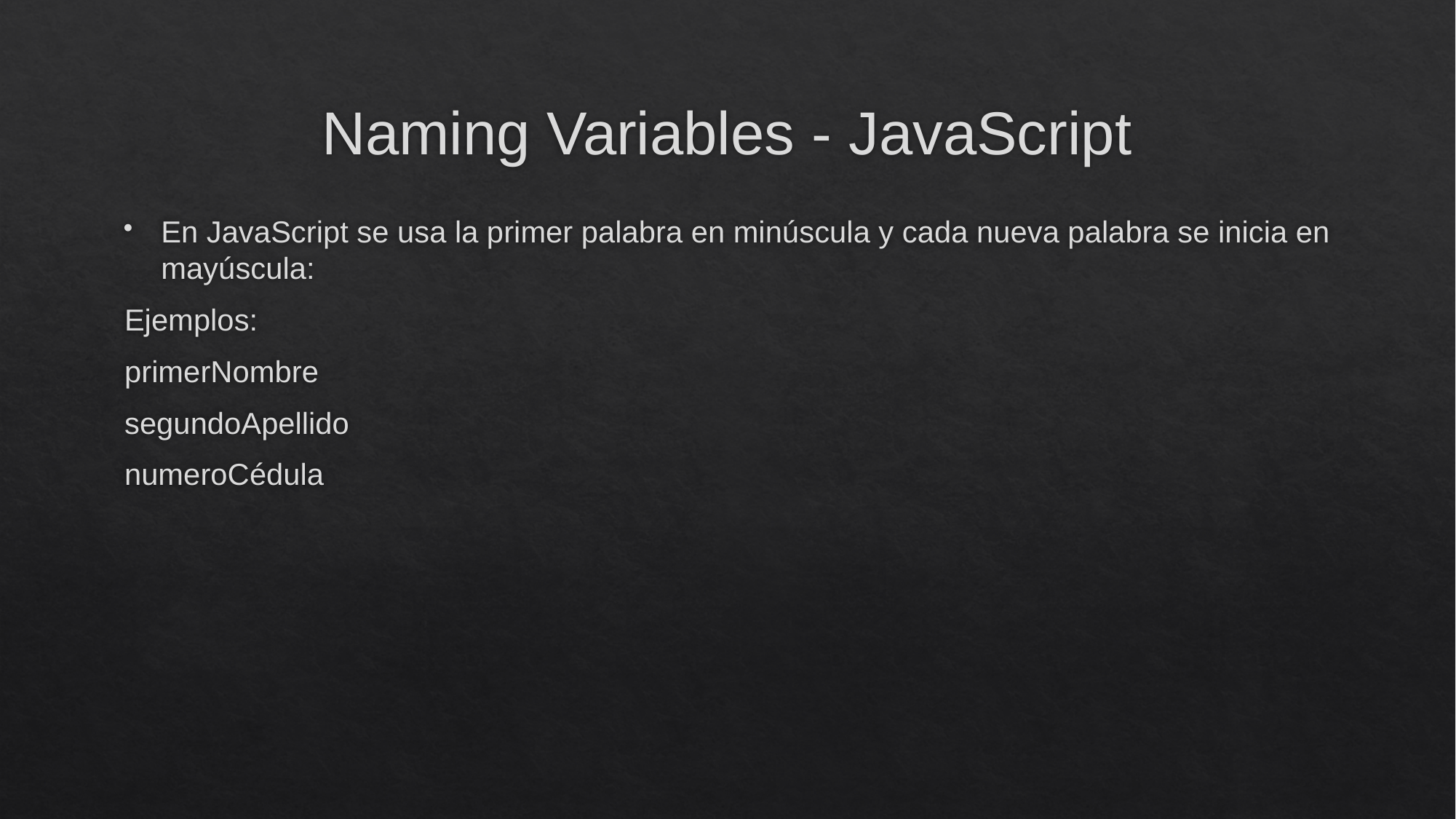

# Naming Variables - JavaScript
En JavaScript se usa la primer palabra en minúscula y cada nueva palabra se inicia en mayúscula:
Ejemplos:
primerNombre
segundoApellido
numeroCédula